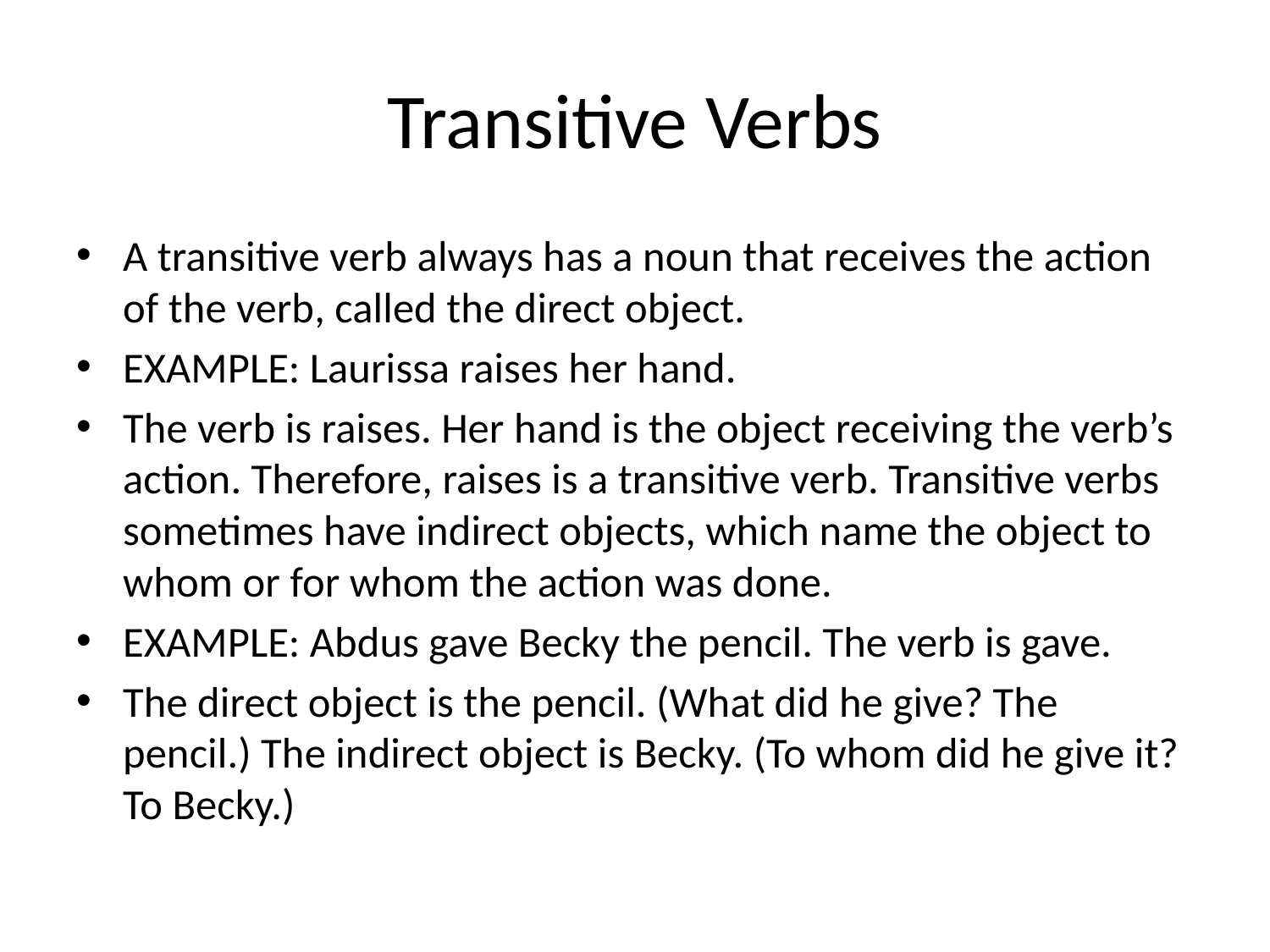

# Transitive Verbs
A transitive verb always has a noun that receives the action of the verb, called the direct object.
EXAMPLE: Laurissa raises her hand.
The verb is raises. Her hand is the object receiving the verb’s action. Therefore, raises is a transitive verb. Transitive verbs sometimes have indirect objects, which name the object to whom or for whom the action was done.
EXAMPLE: Abdus gave Becky the pencil. The verb is gave.
The direct object is the pencil. (What did he give? The pencil.) The indirect object is Becky. (To whom did he give it? To Becky.)